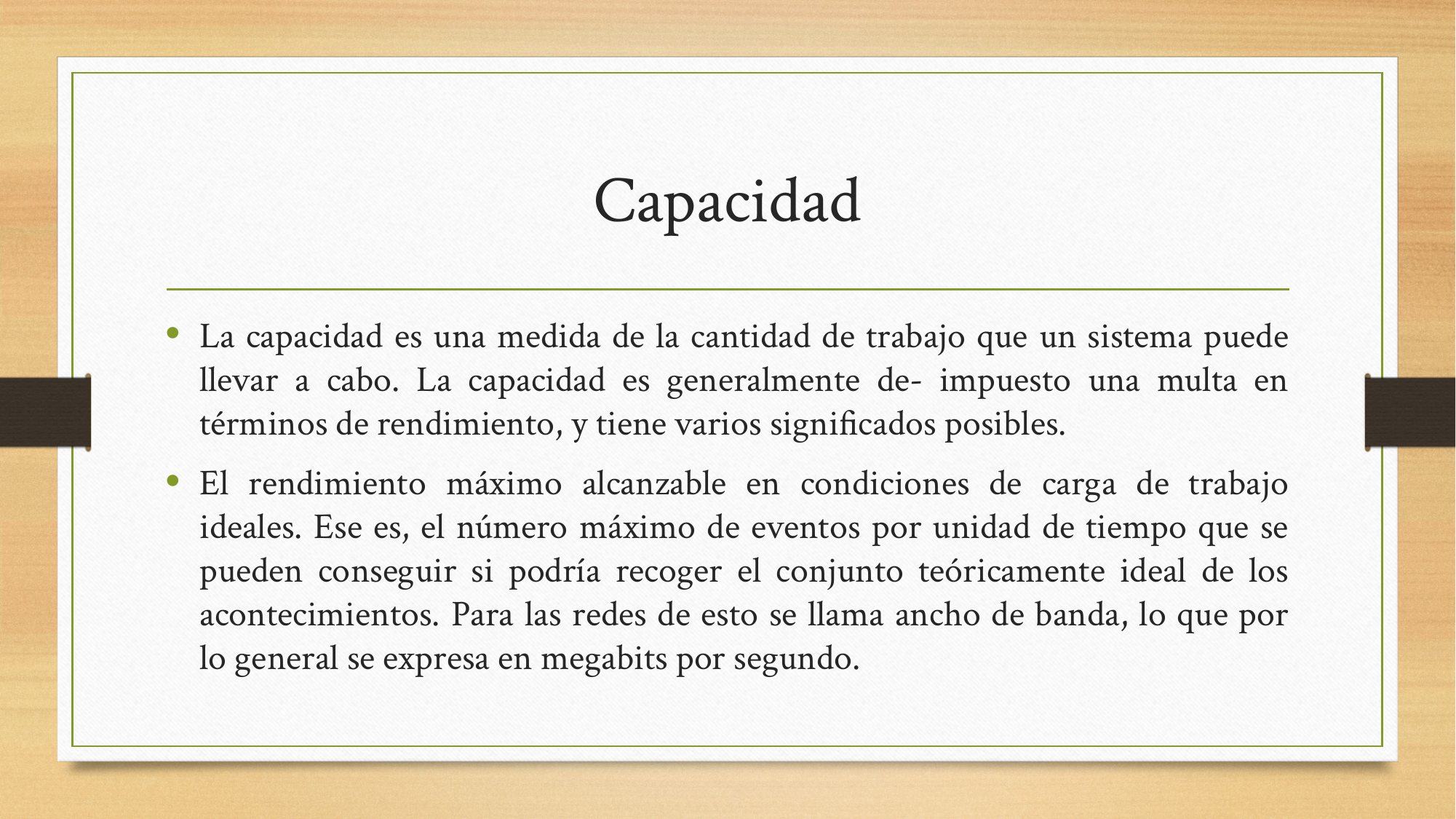

# Capacidad
La capacidad es una medida de la cantidad de trabajo que un sistema puede llevar a cabo. La capacidad es generalmente de- impuesto una multa en términos de rendimiento, y tiene varios significados posibles.
El rendimiento máximo alcanzable en condiciones de carga de trabajo ideales. Ese es, el número máximo de eventos por unidad de tiempo que se pueden conseguir si podría recoger el conjunto teóricamente ideal de los acontecimientos. Para las redes de esto se llama ancho de banda, lo que por lo general se expresa en megabits por segundo.